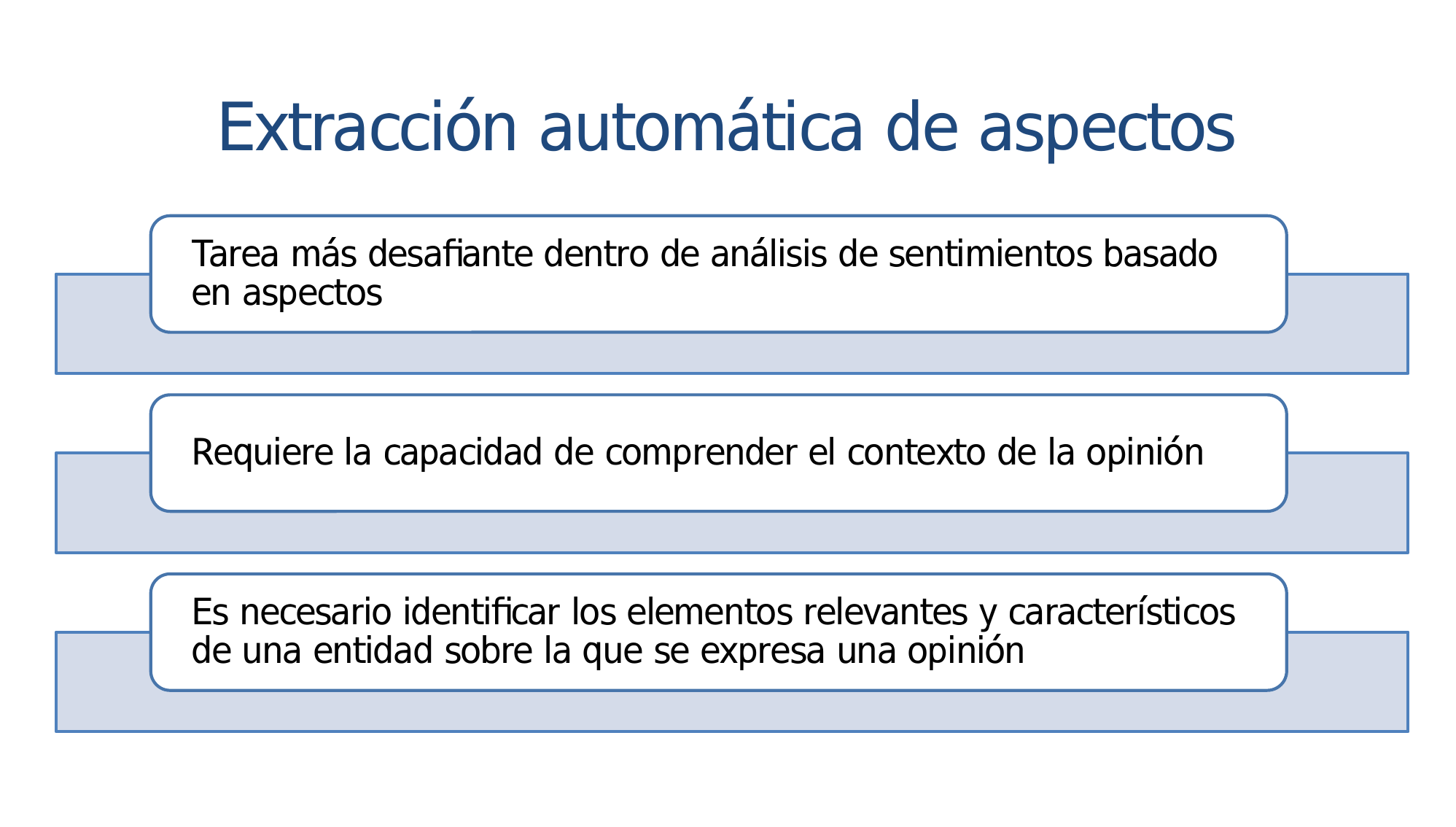

Extracción automática de aspectos
Tarea más desafiante dentro de análisis de sentimientos basado en aspectos
Requiere la capacidad de comprender el contexto de la opinión
Es necesario identificar los elementos relevantes y característicos de una entidad sobre la que se expresa una opinión